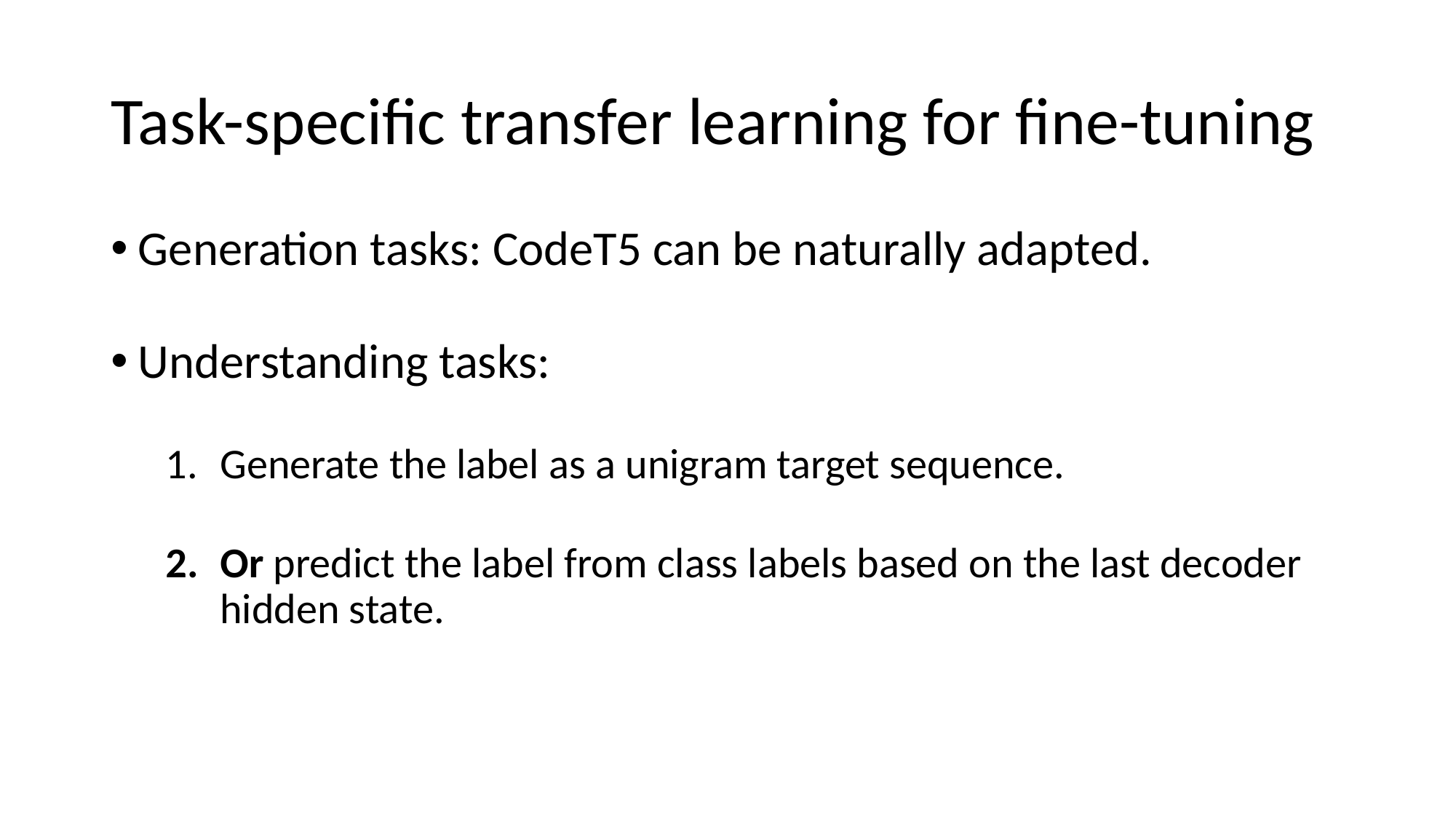

# Task-specific transfer learning for fine-tuning
Generation tasks: CodeT5 can be naturally adapted.
Understanding tasks:
Generate the label as a unigram target sequence.
Or predict the label from class labels based on the last decoder hidden state.